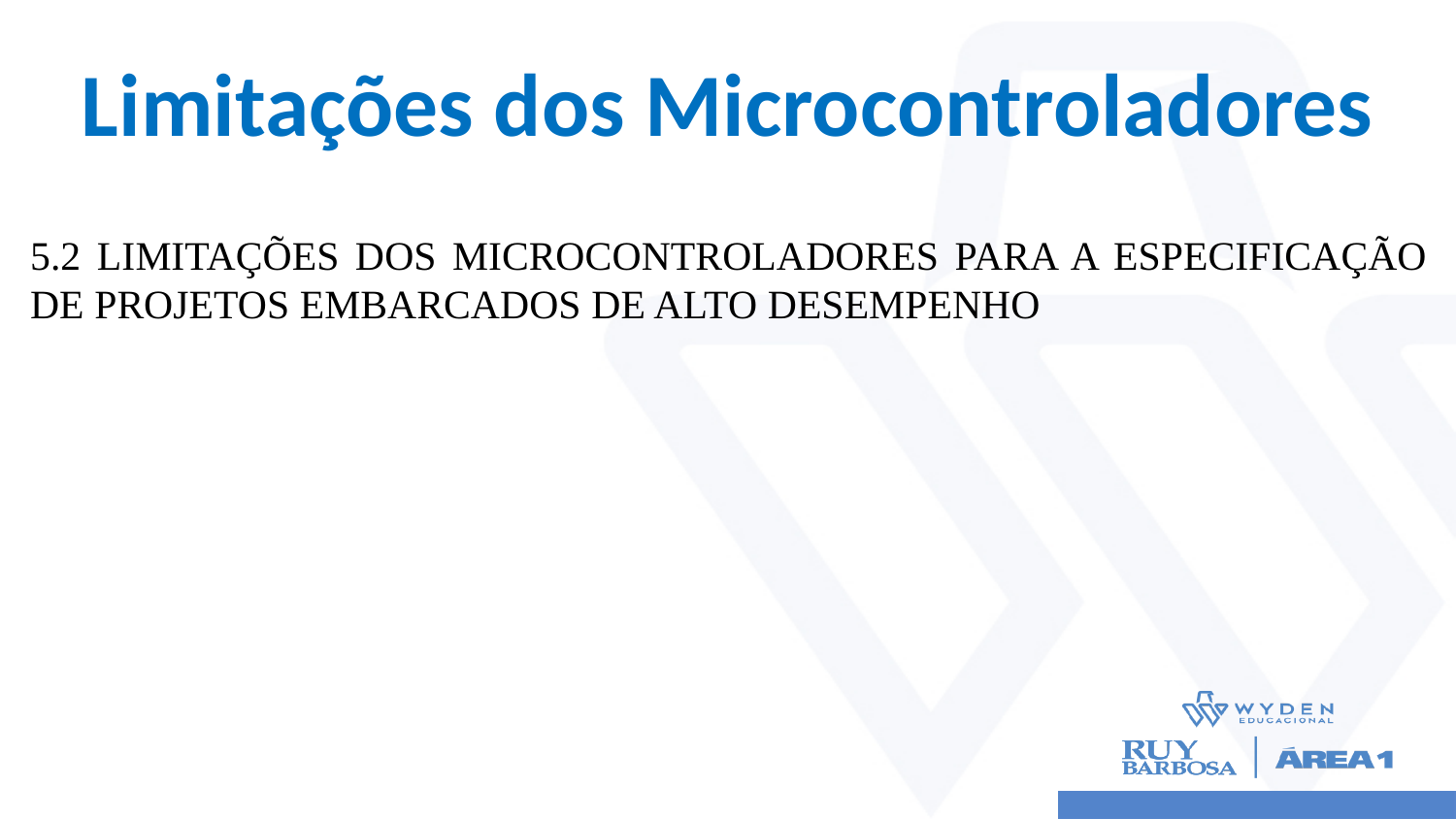

# Limitações dos Microcontroladores
5.2 LIMITAÇÕES DOS MICROCONTROLADORES PARA A ESPECIFICAÇÃO DE PROJETOS EMBARCADOS DE ALTO DESEMPENHO